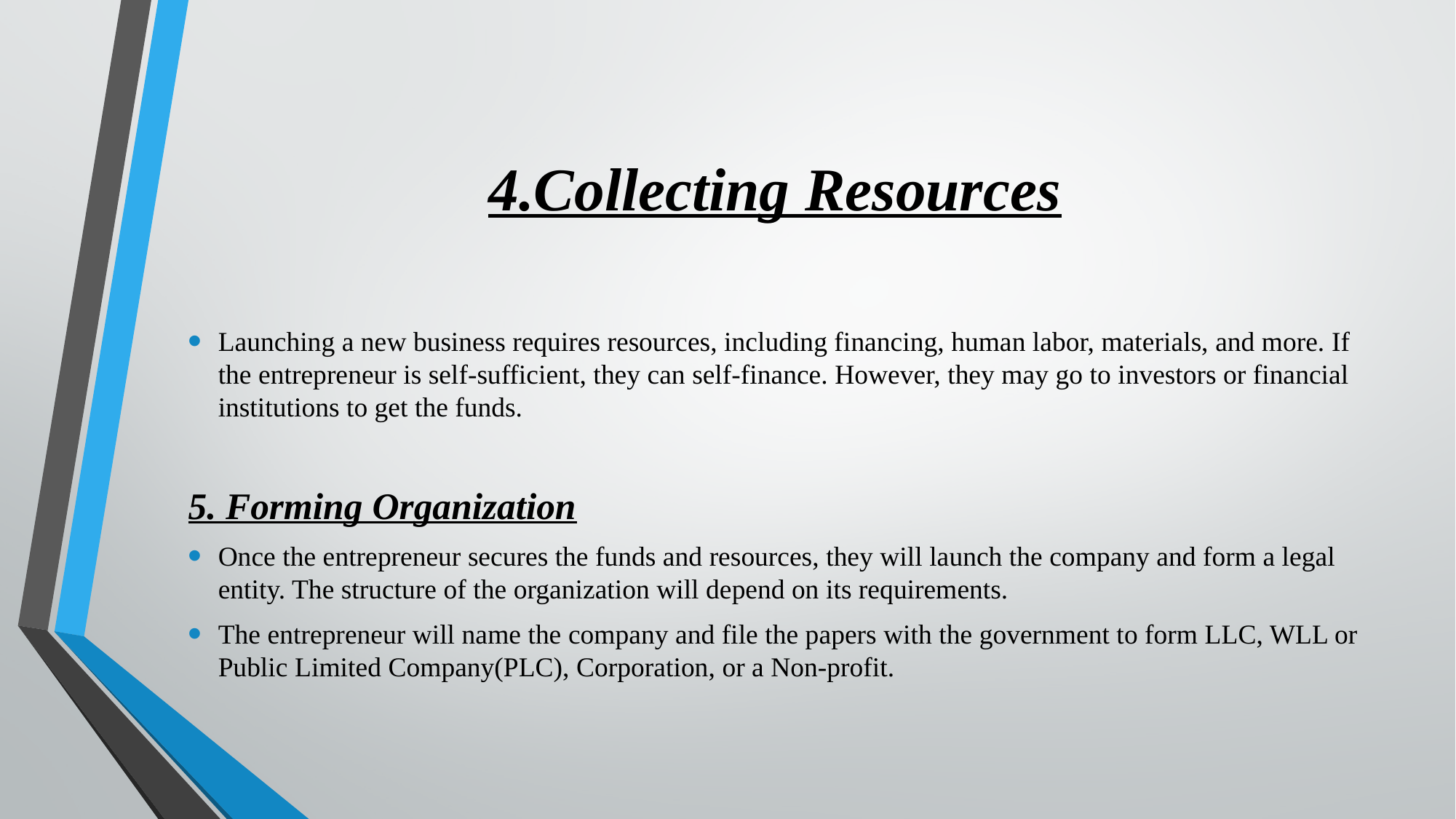

# 4.Collecting Resources
Launching a new business requires resources, including financing, human labor, materials, and more. If the entrepreneur is self-sufficient, they can self-finance. However, they may go to investors or financial institutions to get the funds.

5. Forming Organization
Once the entrepreneur secures the funds and resources, they will launch the company and form a legal entity. The structure of the organization will depend on its requirements.
The entrepreneur will name the company and file the papers with the government to form LLC, WLL or Public Limited Company(PLC), Corporation, or a Non-profit.